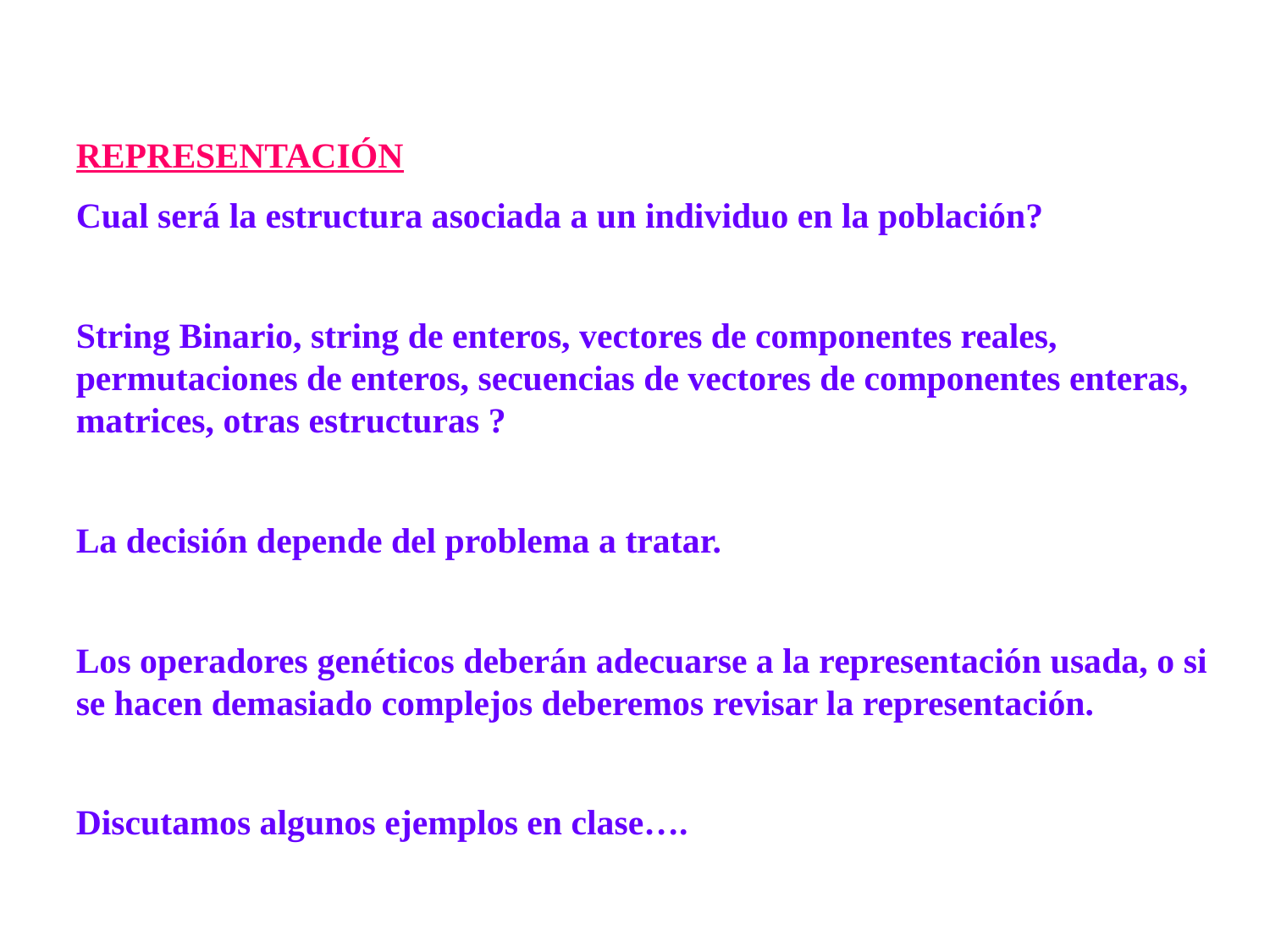

REPRESENTACIÓN
Cual será la estructura asociada a un individuo en la población?

String Binario, string de enteros, vectores de componentes reales, permutaciones de enteros, secuencias de vectores de componentes enteras, matrices, otras estructuras ?

La decisión depende del problema a tratar.

Los operadores genéticos deberán adecuarse a la representación usada, o si se hacen demasiado complejos deberemos revisar la representación.

Discutamos algunos ejemplos en clase….